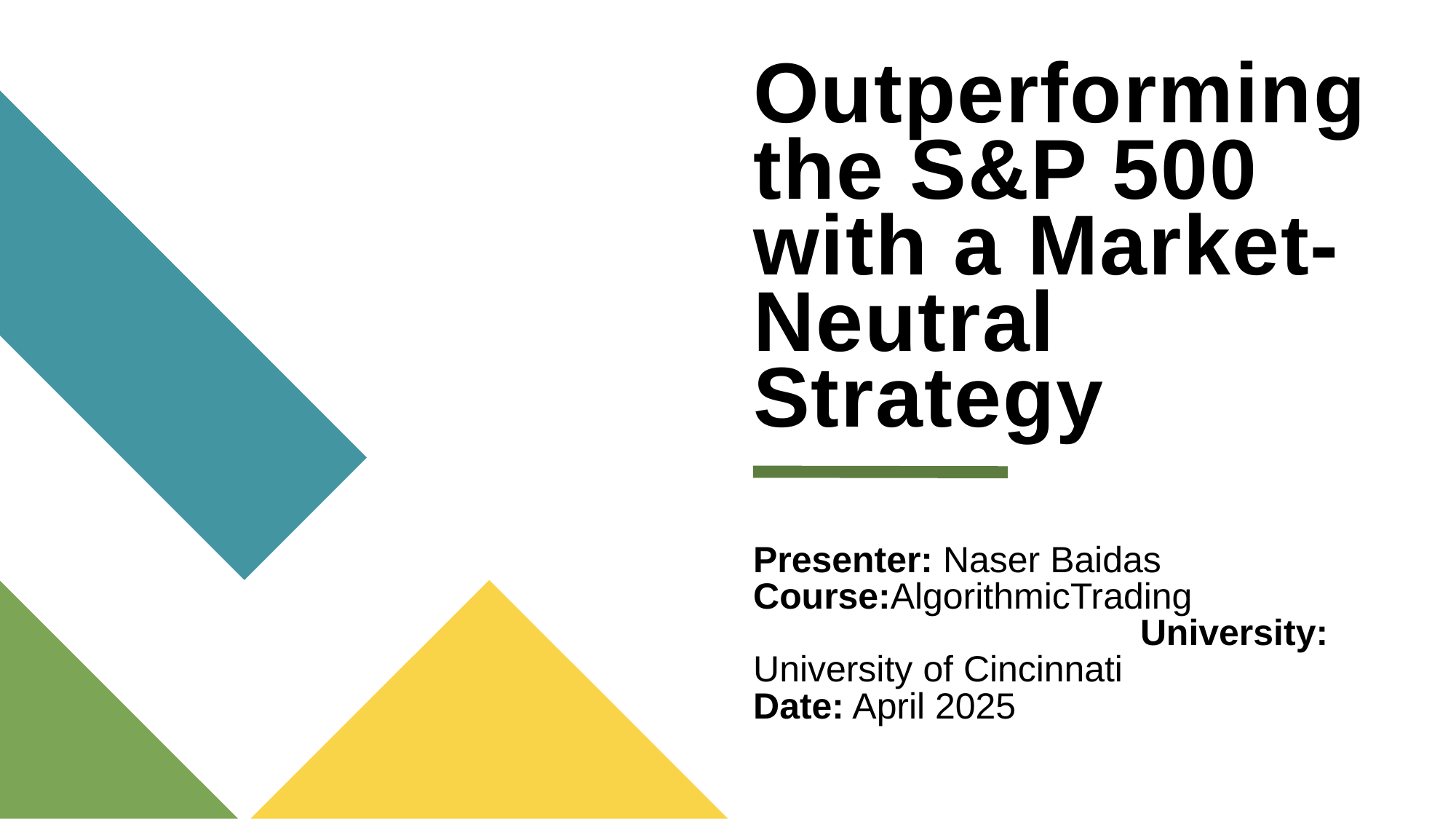

# Outperforming the S&P 500 with a Market-Neutral Strategy
Presenter: Naser Baidas
Course:AlgorithmicTrading                                                            University: University of Cincinnati
Date: April 2025